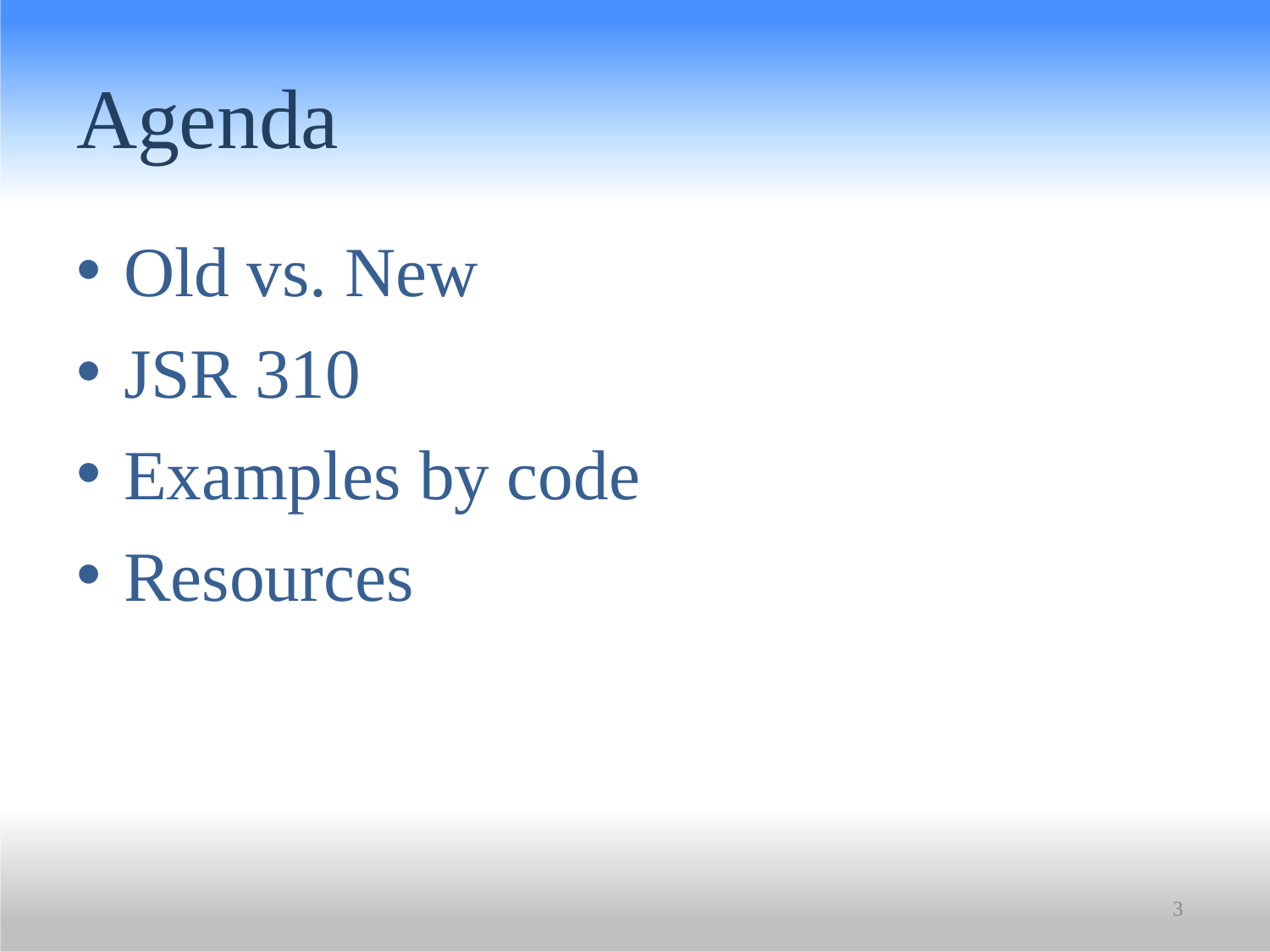

# Agenda
Old vs. New
JSR 310
Examples by code
Resources
3